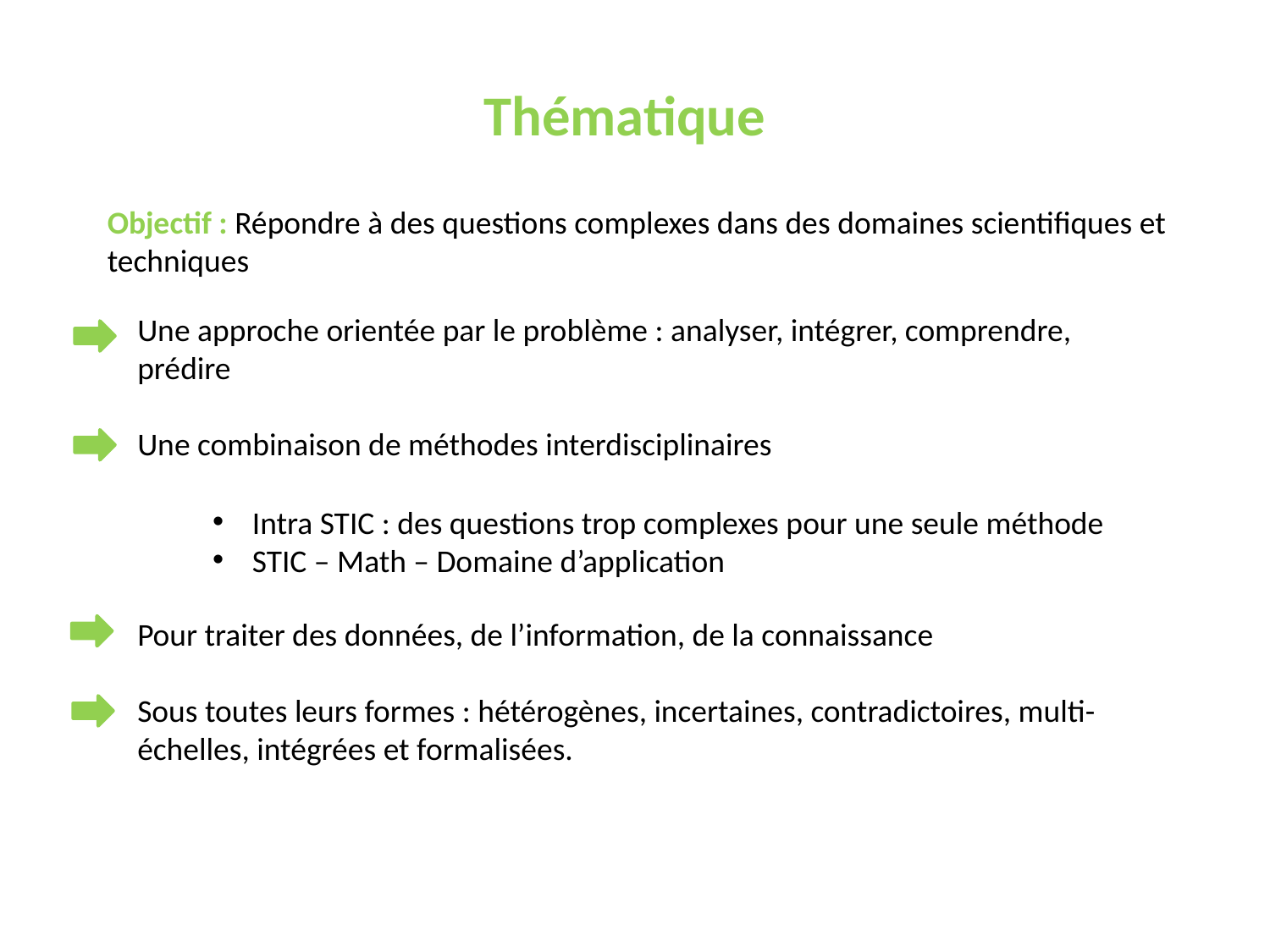

# Thématique
Objectif : Répondre à des questions complexes dans des domaines scientifiques et techniques

Une approche orientée par le problème : analyser, intégrer, comprendre, prédire

Une combinaison de méthodes interdisciplinaires

Pour traiter des données, de l’information, de la connaissance

Sous toutes leurs formes : hétérogènes, incertaines, contradictoires, multi-échelles, intégrées et formalisées.

Intra STIC : des questions trop complexes pour une seule méthode
STIC – Math – Domaine d’application